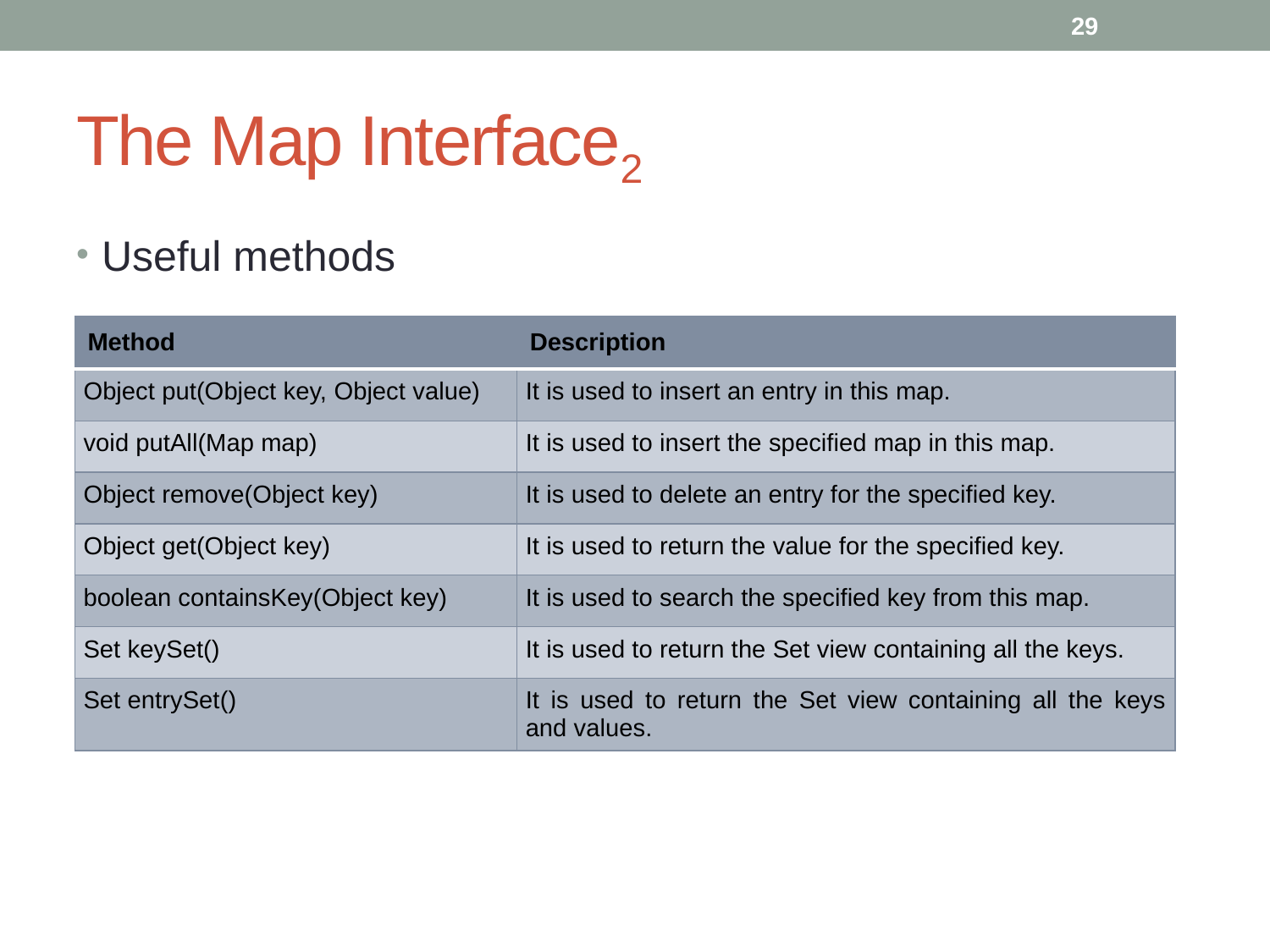

29
# The Map Interface2
Useful methods
| Method | Description |
| --- | --- |
| Object put(Object key, Object value) | It is used to insert an entry in this map. |
| void putAll(Map map) | It is used to insert the specified map in this map. |
| Object remove(Object key) | It is used to delete an entry for the specified key. |
| Object get(Object key) | It is used to return the value for the specified key. |
| boolean containsKey(Object key) | It is used to search the specified key from this map. |
| Set keySet() | It is used to return the Set view containing all the keys. |
| Set entrySet() | It is used to return the Set view containing all the keys and values. |